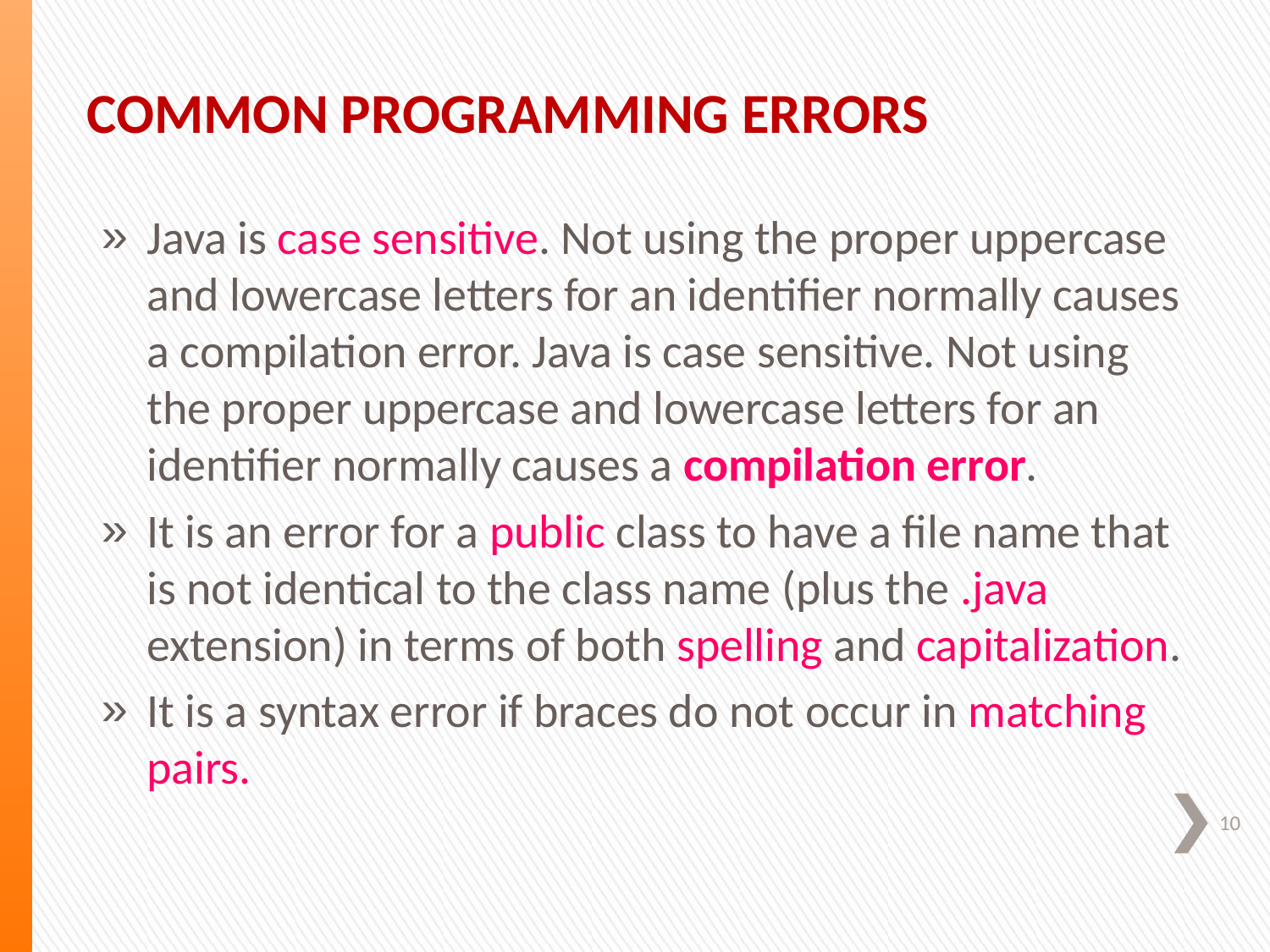

Common Programming Errors
Java is case sensitive. Not using the proper uppercase and lowercase letters for an identifier normally causes a compilation error. Java is case sensitive. Not using the proper uppercase and lowercase letters for an identifier normally causes a compilation error.
It is an error for a public class to have a file name that is not identical to the class name (plus the .java extension) in terms of both spelling and capitalization.
It is a syntax error if braces do not occur in matching pairs.

10